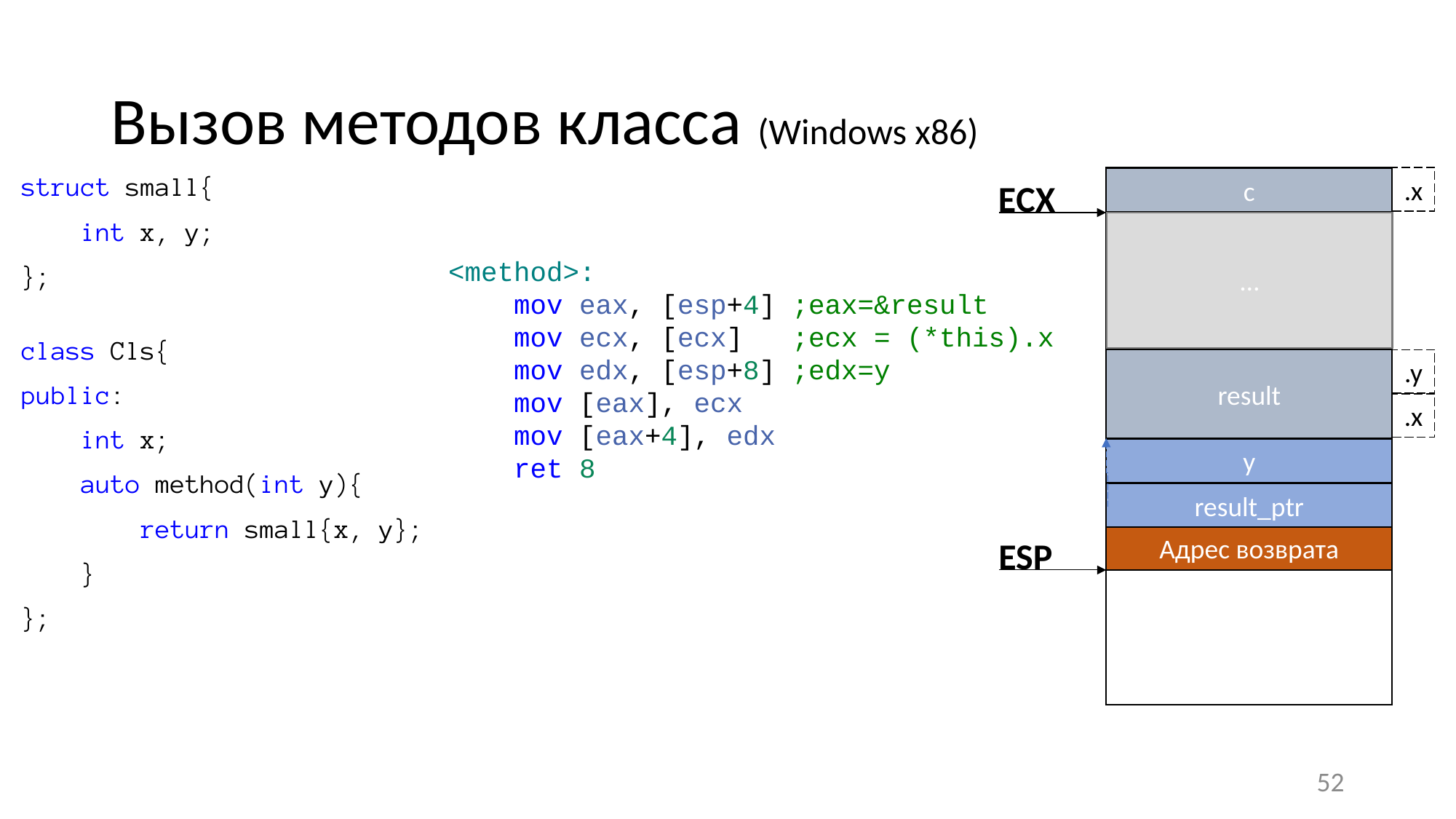

# Вызов методов класса (Windows x86)
struct small{
    int x, y;
};
class Cls{
public:
    int x;
    auto method(int y){
        return small{x, y};
    }
};

.x

c
ECX
…
<method>:
    mov eax, [esp+4] ;eax=&result
    mov ecx, [ecx]   ;ecx = (*this).x
    mov edx, [esp+8] ;edx=y
    mov [eax], ecx
    mov [eax+4], edx
    ret 8
result
.y
.x
y
result_ptr
Адрес возврата
ESP
52